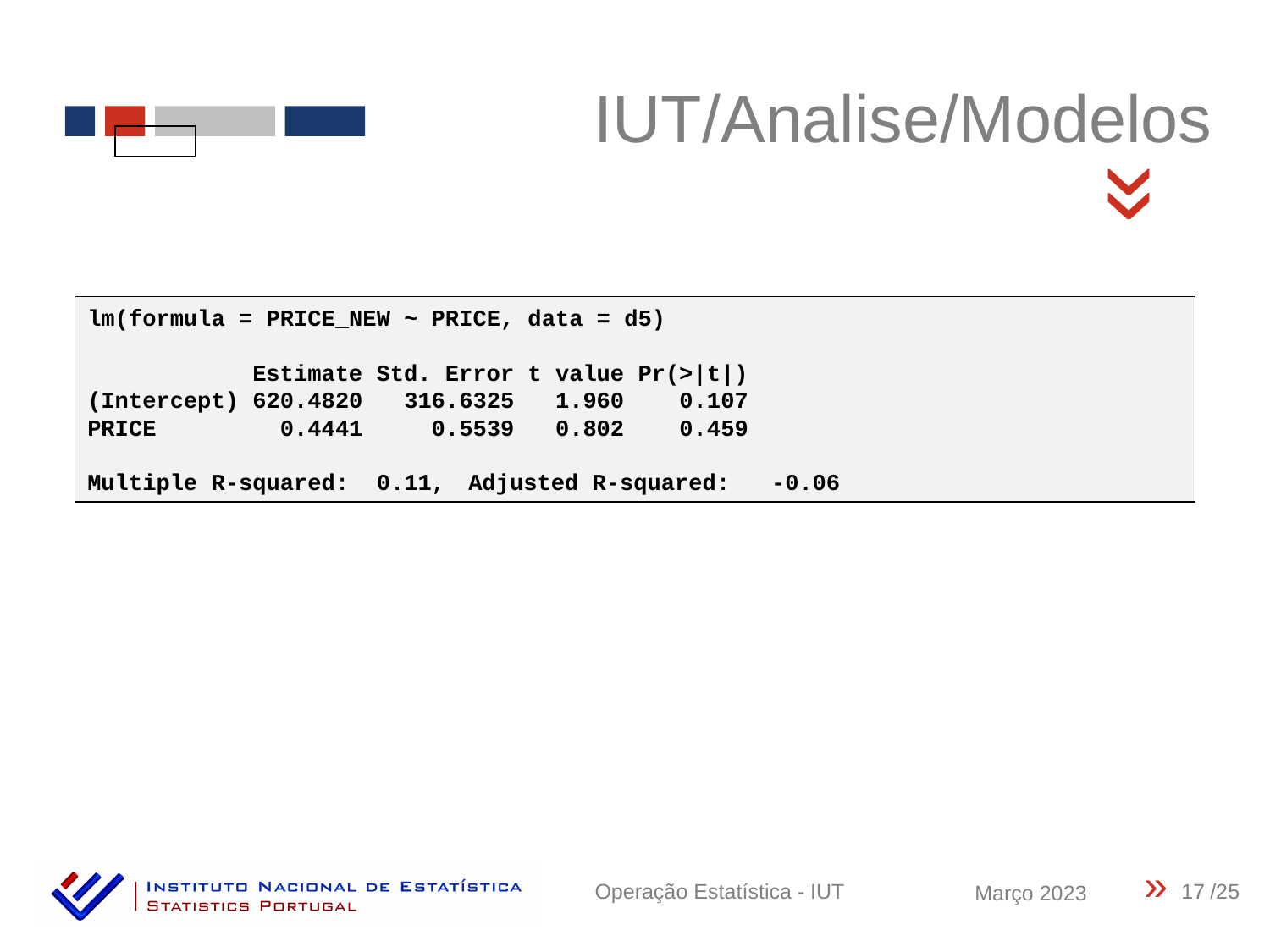

IUT/Analise/Modelos
«
lm(formula = PRICE_NEW ~ PRICE, data = d5)

            Estimate Std. Error t value Pr(>|t|)
(Intercept) 620.4820   316.6325   1.960    0.107
PRICE         0.4441     0.5539   0.802    0.459

Multiple R-squared:  0.11,	Adjusted R-squared:   -0.06
17